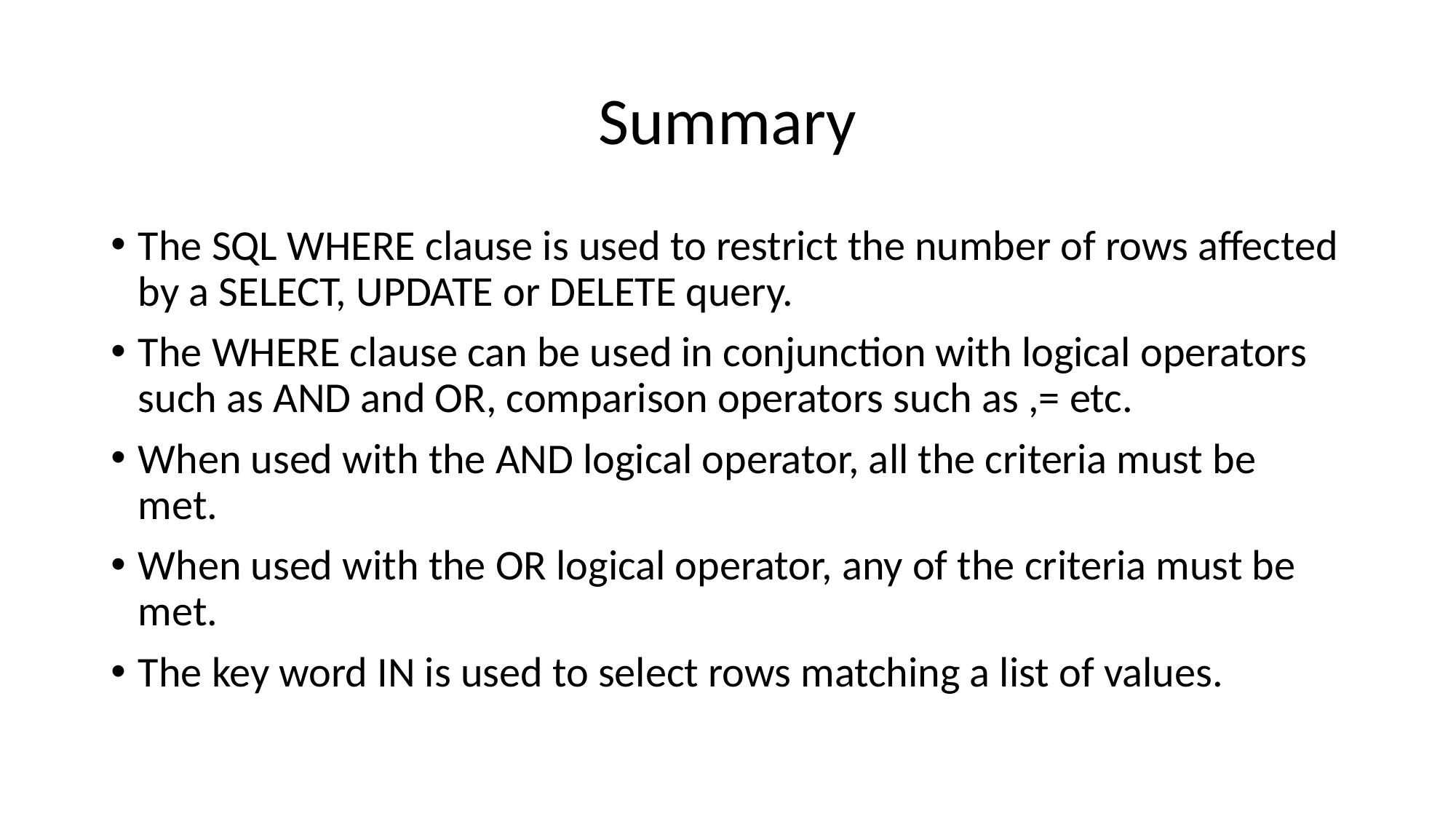

# Summary
The SQL WHERE clause is used to restrict the number of rows affected by a SELECT, UPDATE or DELETE query.
The WHERE clause can be used in conjunction with logical operators such as AND and OR, comparison operators such as ,= etc.
When used with the AND logical operator, all the criteria must be met.
When used with the OR logical operator, any of the criteria must be met.
The key word IN is used to select rows matching a list of values.